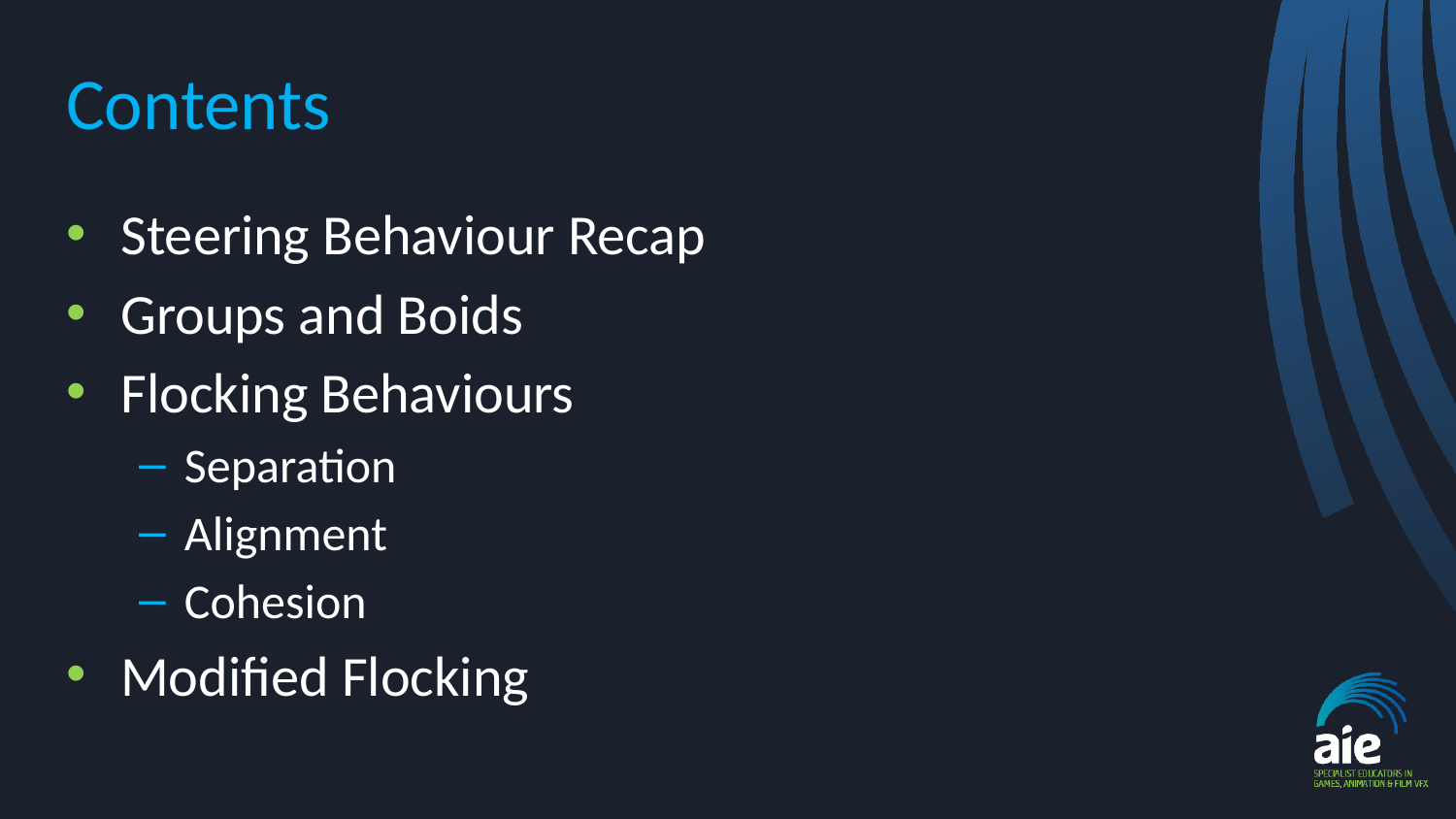

# Contents
Steering Behaviour Recap
Groups and Boids
Flocking Behaviours
Separation
Alignment
Cohesion
Modified Flocking